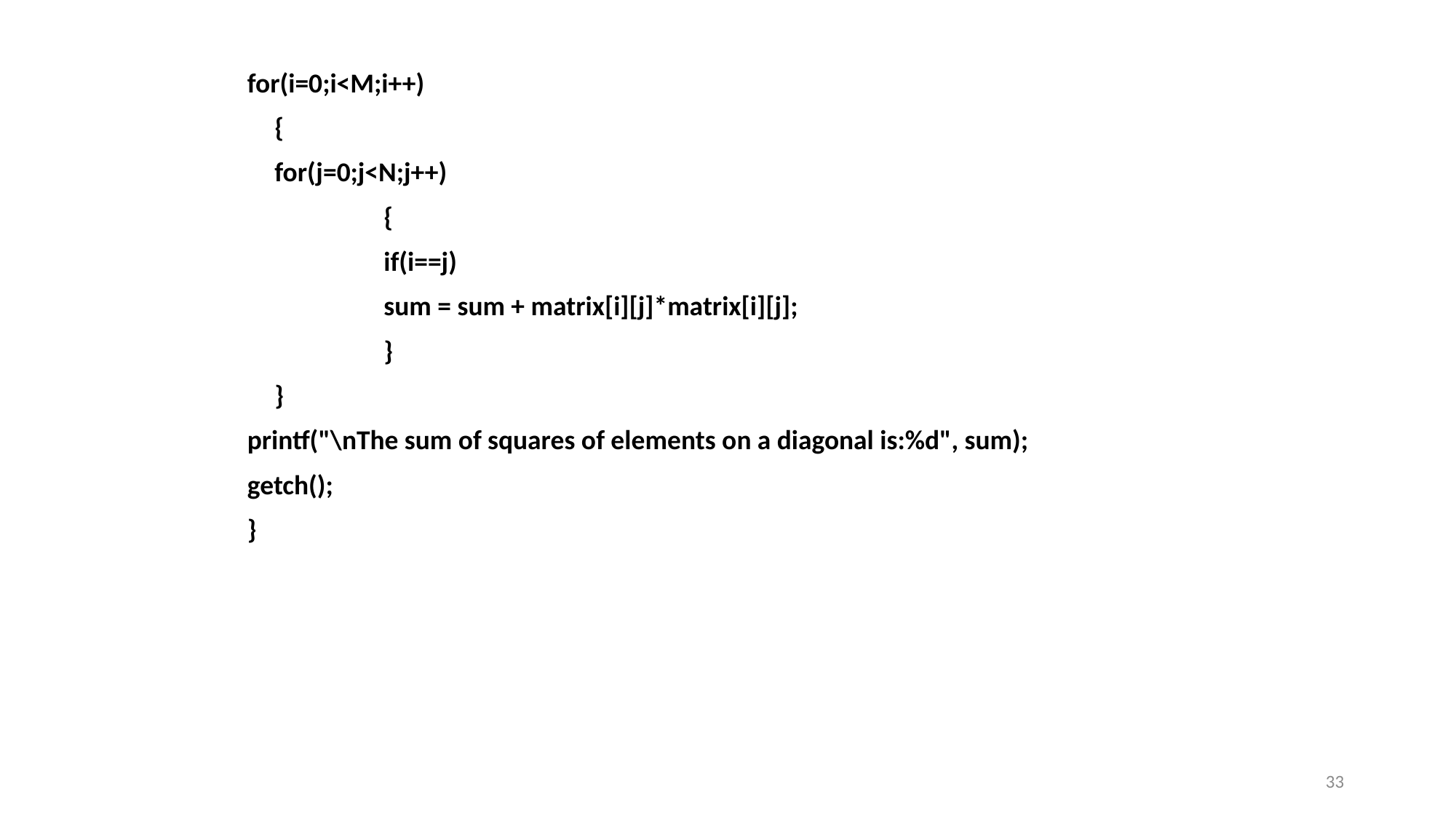

for(i=0;i<M;i++)
	{
	for(j=0;j<N;j++)
		{
		if(i==j)
		sum = sum + matrix[i][j]*matrix[i][j];
		}
	}
printf("\nThe sum of squares of elements on a diagonal is:%d", sum);
getch();
}
33